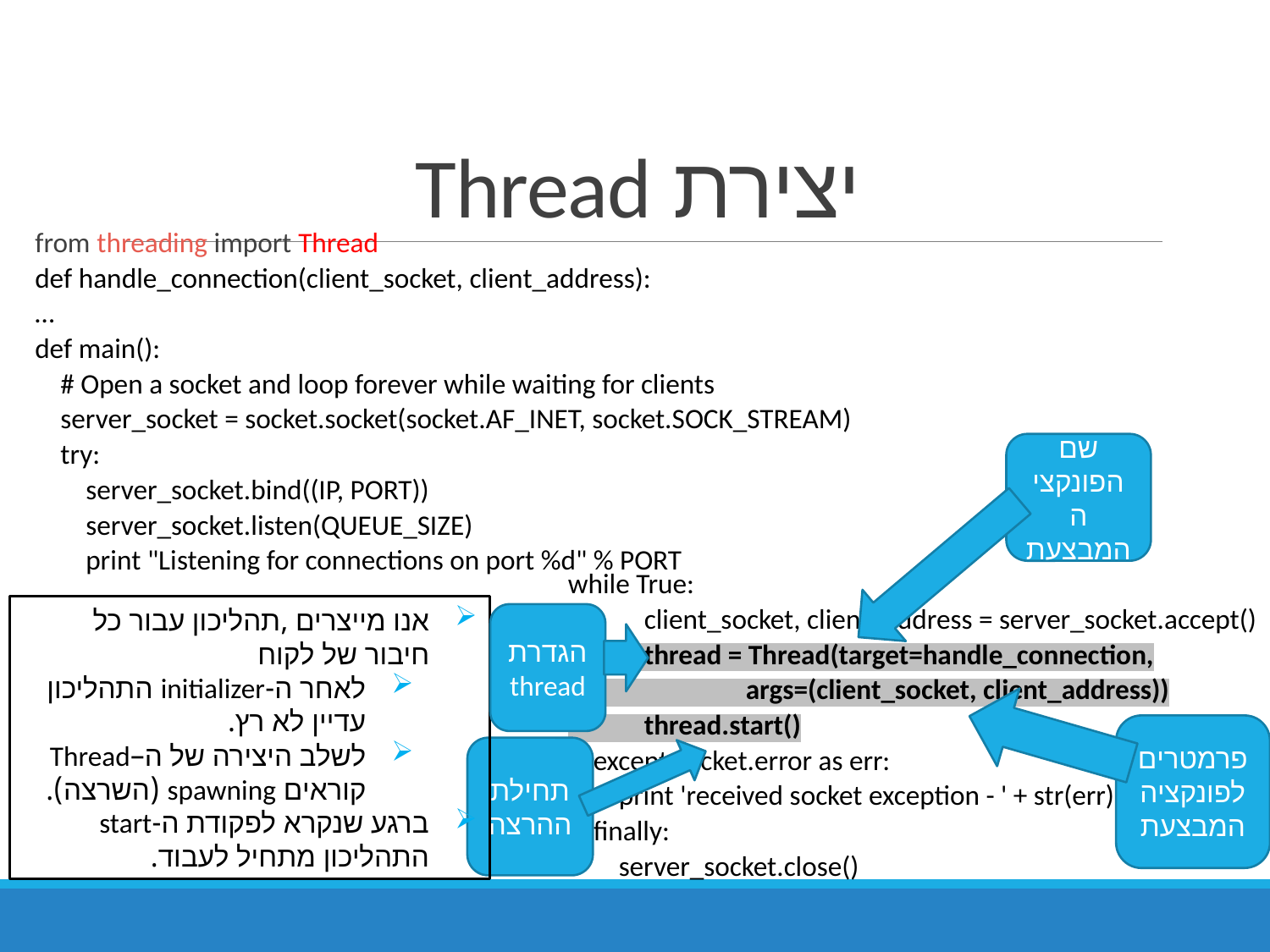

# יצירת Thread
from threading import Thread
def handle_connection(client_socket, client_address):
…
def main():
    # Open a socket and loop forever while waiting for clients
    server_socket = socket.socket(socket.AF_INET, socket.SOCK_STREAM)
    try:
        server_socket.bind((IP, PORT))
        server_socket.listen(QUEUE_SIZE)
        print "Listening for connections on port %d" % PORT

שם הפונקציה המבצעת

while True:
            client_socket, client_address = server_socket.accept()
            thread = Thread(target=handle_connection,
                            args=(client_socket, client_address))
            thread.start()
    except socket.error as err:
        print 'received socket exception - ' + str(err)
    finally:
        server_socket.close()

אנו מייצרים ,תהליכון עבור כל חיבור של לקוח
לאחר ה-initializer התהליכון עדיין לא רץ.
לשלב היצירה של ה–Thread קוראים spawning (השרצה).
ברגע שנקרא לפקודת ה-start התהליכון מתחיל לעבוד.
הגדרת thread

פרמטרים לפונקציה המבצעת
תחילת ההרצה